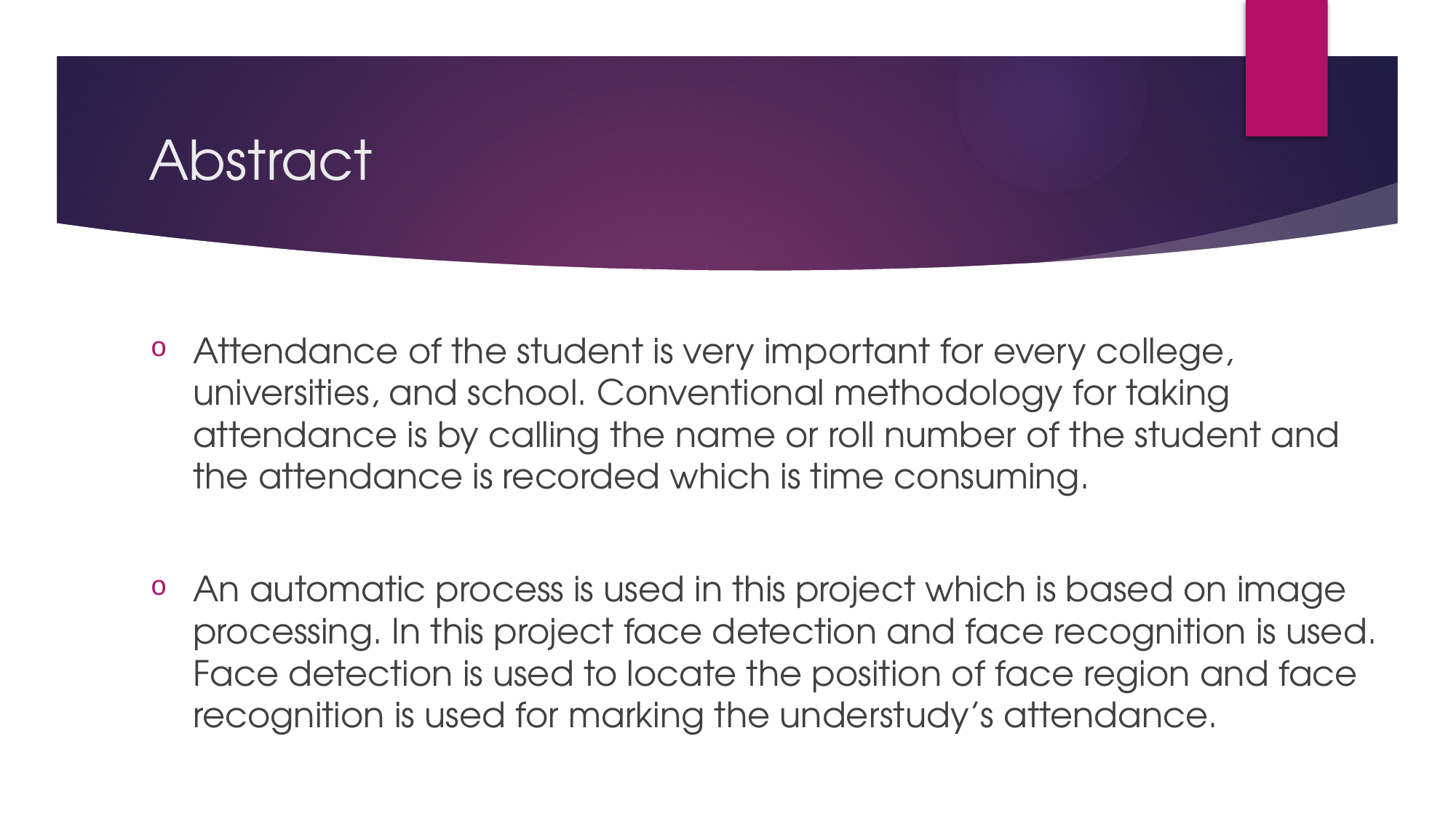

# Abstract
Attendance of the student is very important for every college, universities, and school. Conventional methodology for taking attendance is by calling the name or roll number of the student and the attendance is recorded which is time consuming.

An automatic process is used in this project which is based on image processing. In this project face detection and face recognition is used. Face detection is used to locate the position of face region and face recognition is used for marking the understudy’s attendance.